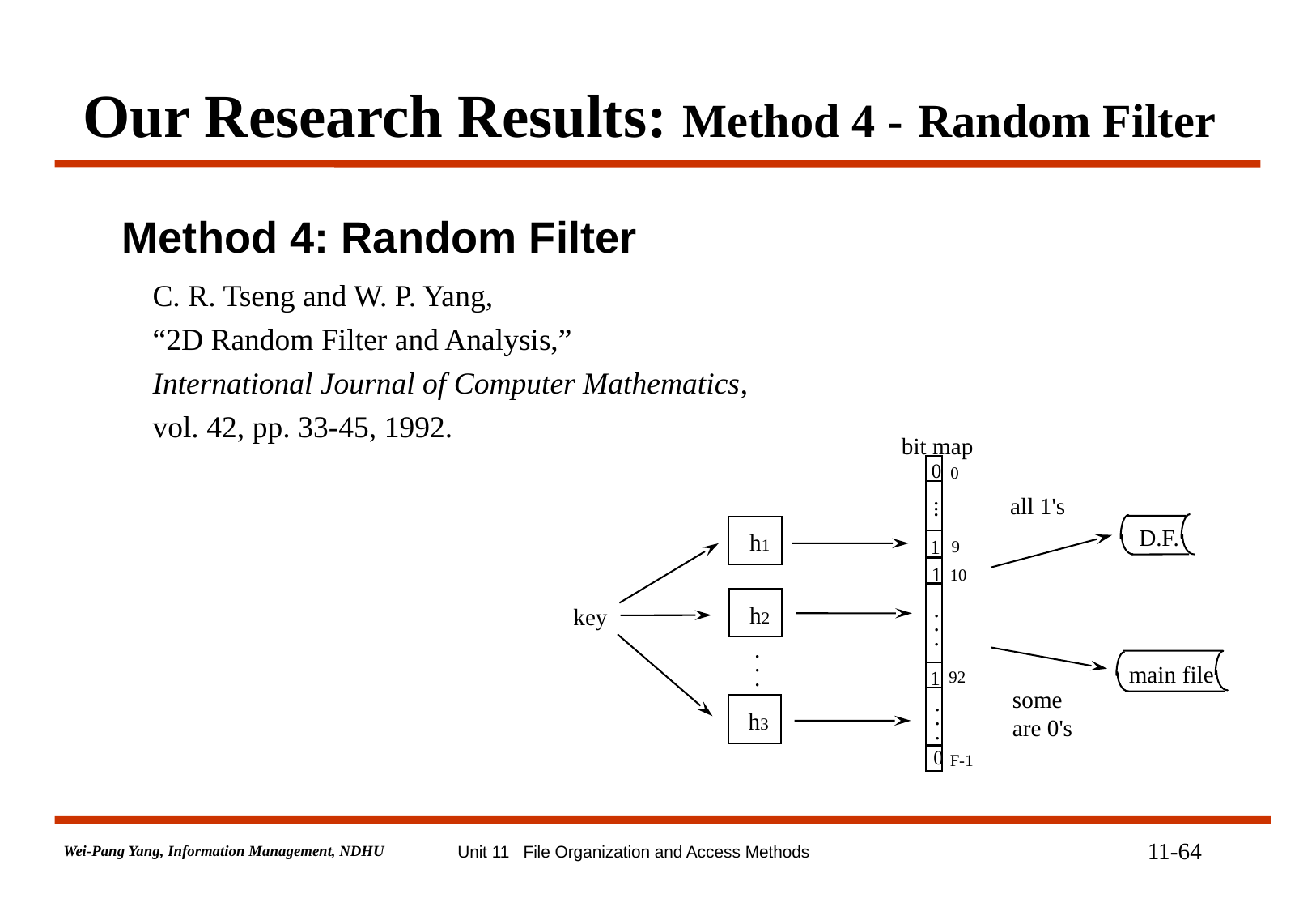

Our Research Results: Method 4 - Random Filter
Method 4: Random Filter

    C. R. Tseng and W. P. Yang,
    “2D Random Filter and Analysis,”
    International Journal of Computer Mathematics,
    vol. 42, pp. 33-45, 1992.

bit map
0

0
all 1's
.
.
.

D.F.

h1
1
9

1

10

h2
key
.
.
.

.
.
.

main file

1
92

some
are 0's
.
.
.

h3

0
F-1